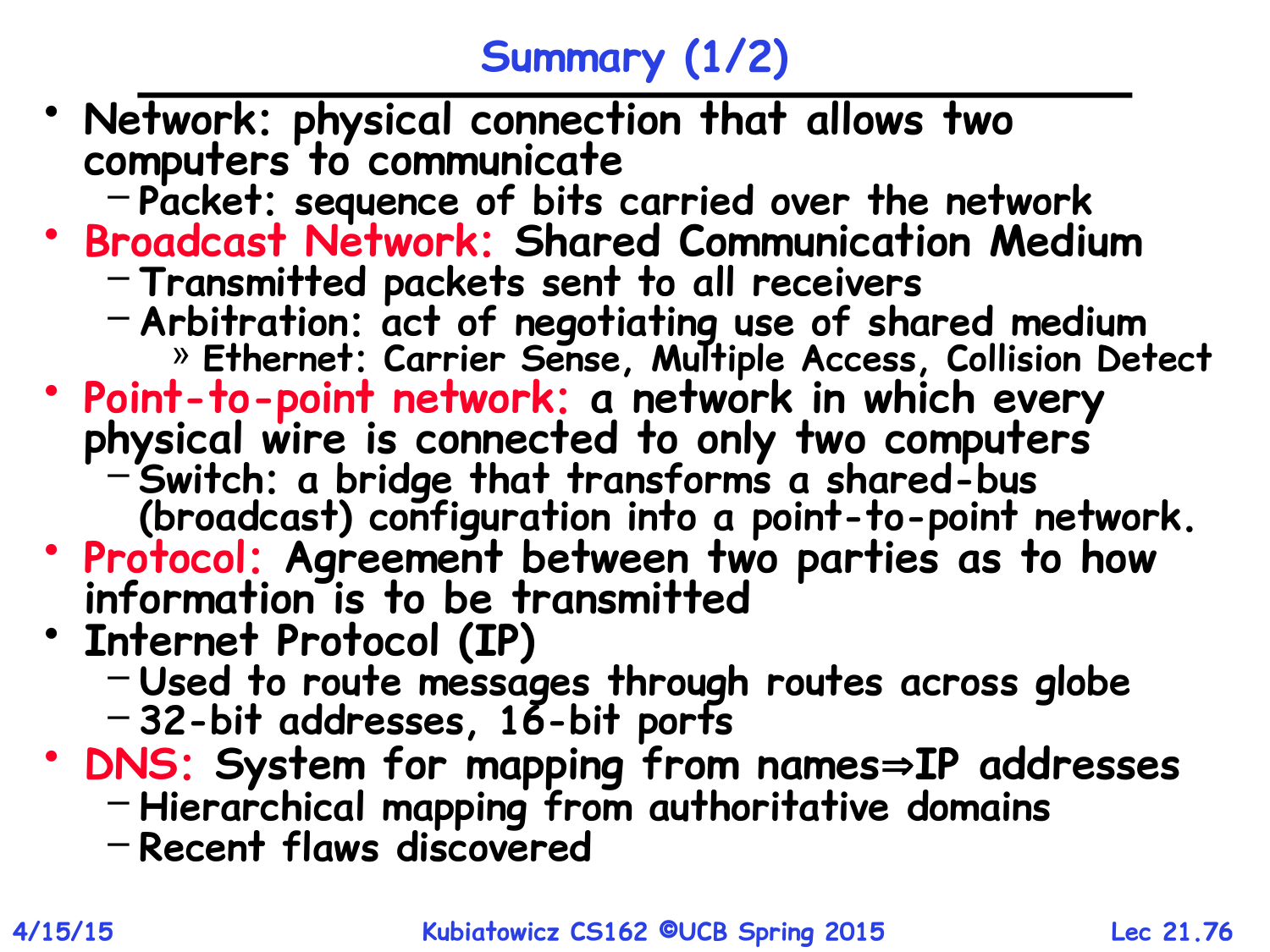

# Summary (1/2)
Network: physical connection that allows two computers to communicate
Packet: sequence of bits carried over the network
Broadcast Network: Shared Communication Medium
Transmitted packets sent to all receivers
Arbitration: act of negotiating use of shared medium
Ethernet: Carrier Sense, Multiple Access, Collision Detect
Point-to-point network: a network in which every physical wire is connected to only two computers
Switch: a bridge that transforms a shared-bus (broadcast) configuration into a point-to-point network.
Protocol: Agreement between two parties as to how information is to be transmitted
Internet Protocol (IP)
Used to route messages through routes across globe
32-bit addresses, 16-bit ports
DNS: System for mapping from names⇒IP addresses
Hierarchical mapping from authoritative domains
Recent flaws discovered